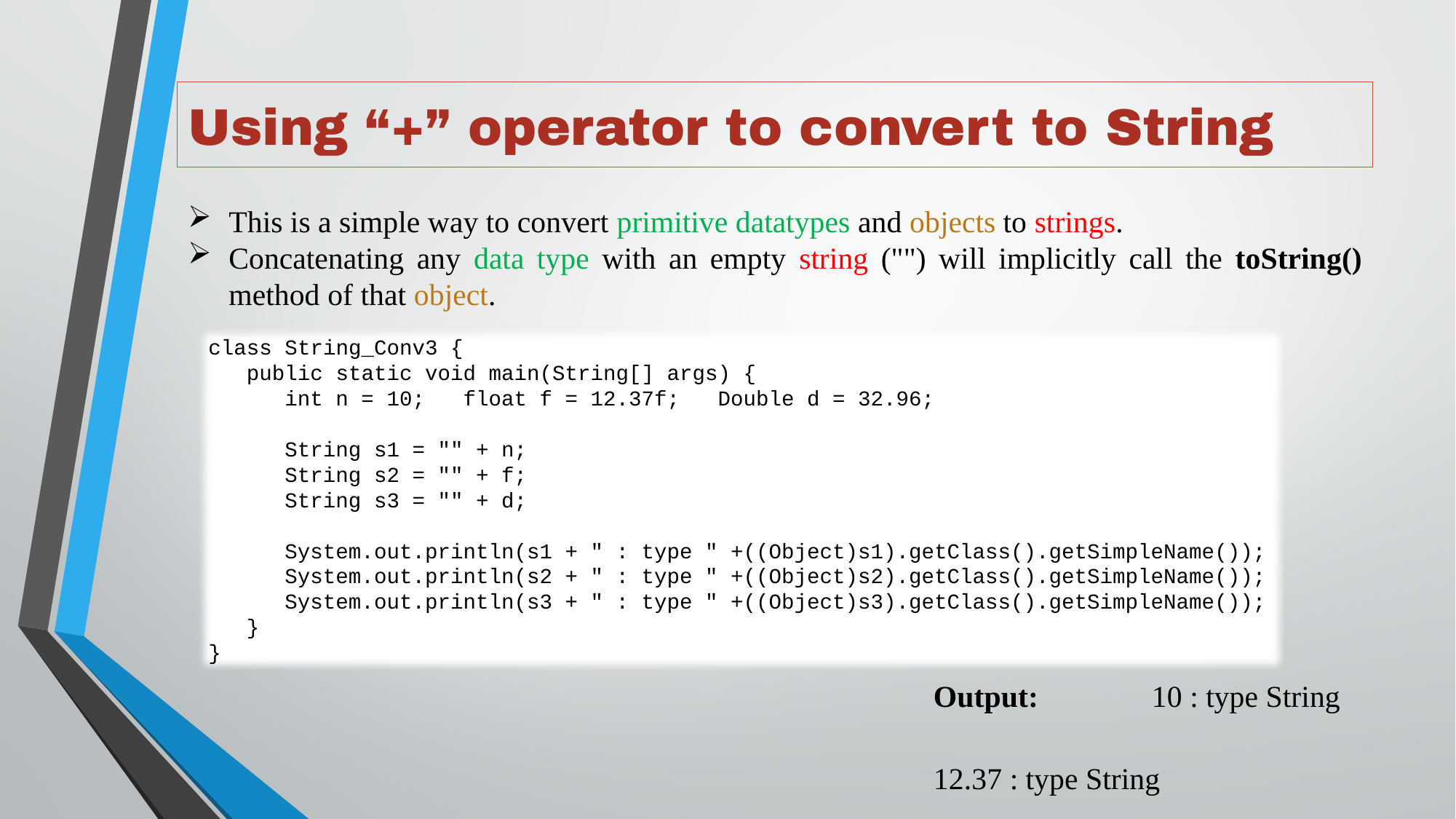

# Using “+” operator to convert to String
This is a simple way to convert primitive datatypes and objects to strings.
Concatenating any data type with an empty string ("") will implicitly call the toString() method of that object.
class String_Conv3 {
   public static void main(String[] args) {
      int n = 10;   float f = 12.37f;   Double d = 32.96;

      String s1 = "" + n;
      String s2 = "" + f;
      String s3 = "" + d;

      System.out.println(s1 + " : type " +((Object)s1).getClass().getSimpleName());
      System.out.println(s2 + " : type " +((Object)s2).getClass().getSimpleName());
      System.out.println(s3 + " : type " +((Object)s3).getClass().getSimpleName());
   }
}
Output:		10 : type String
			12.37 : type String
			32.96 : type String